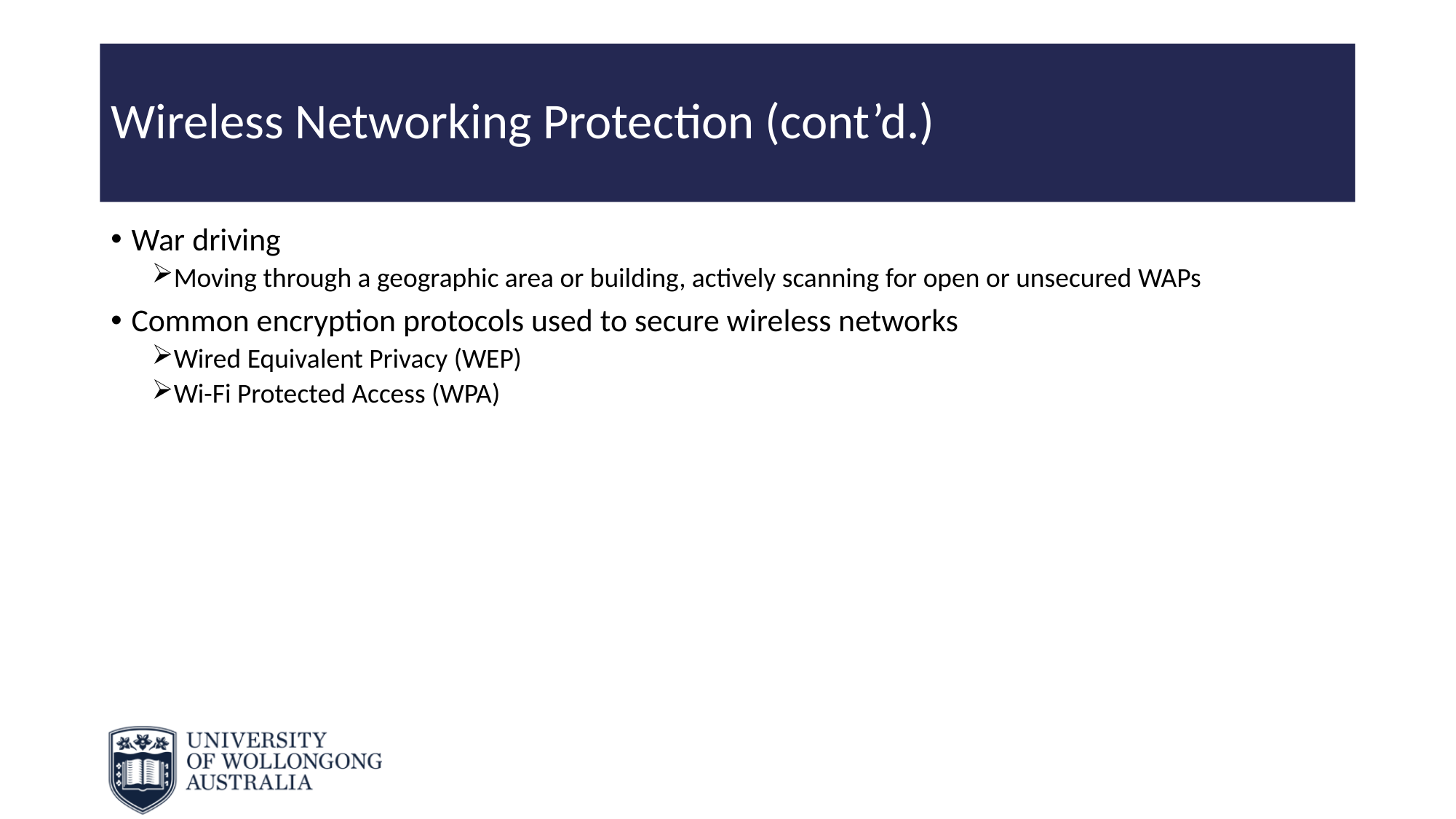

# Wireless Networking Protection (cont’d.)
War driving
Moving through a geographic area or building, actively scanning for open or unsecured WAPs
Common encryption protocols used to secure wireless networks
Wired Equivalent Privacy (WEP)
Wi-Fi Protected Access (WPA)